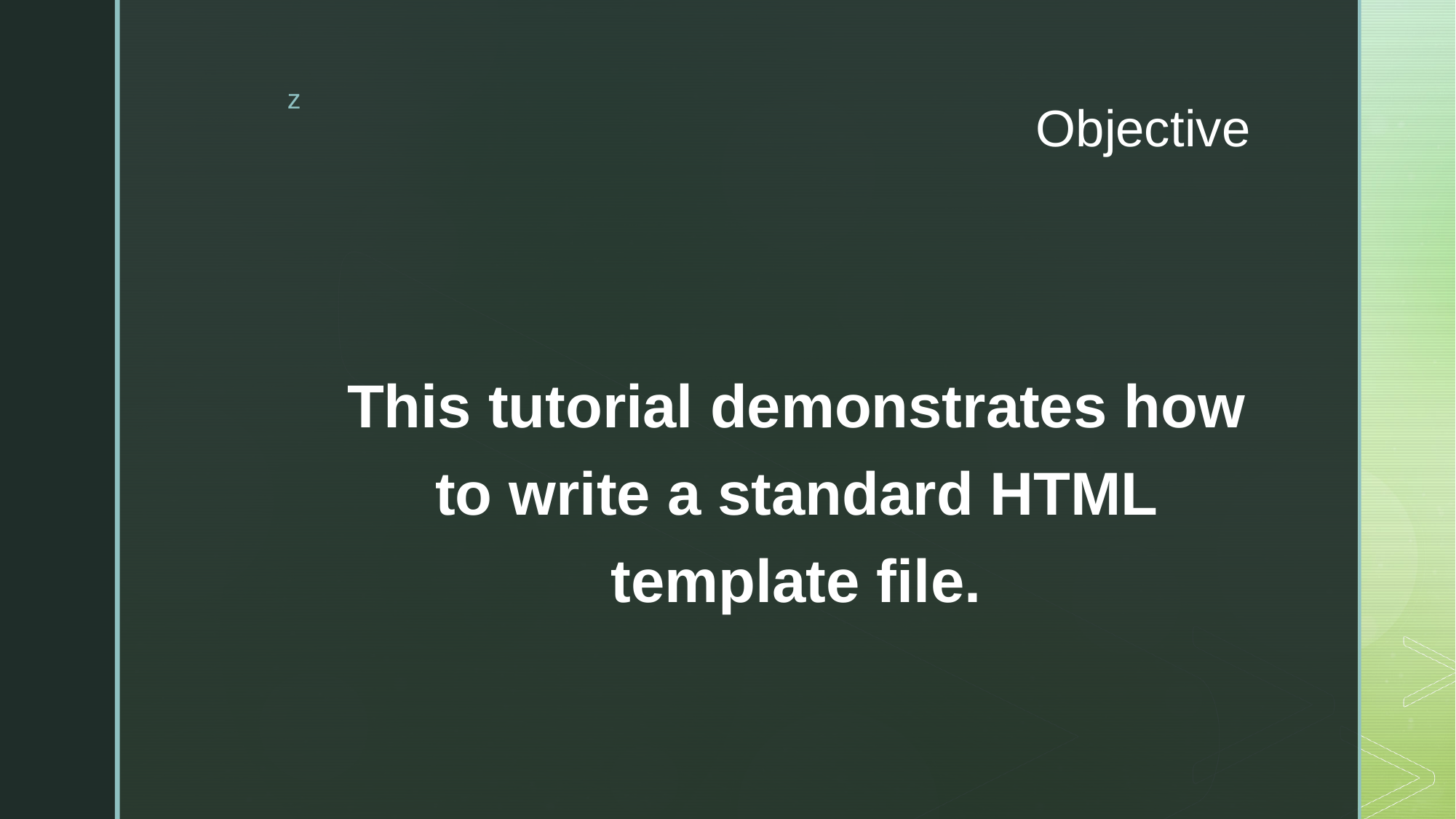

# Objective
This tutorial demonstrates how to write a standard HTML template file.